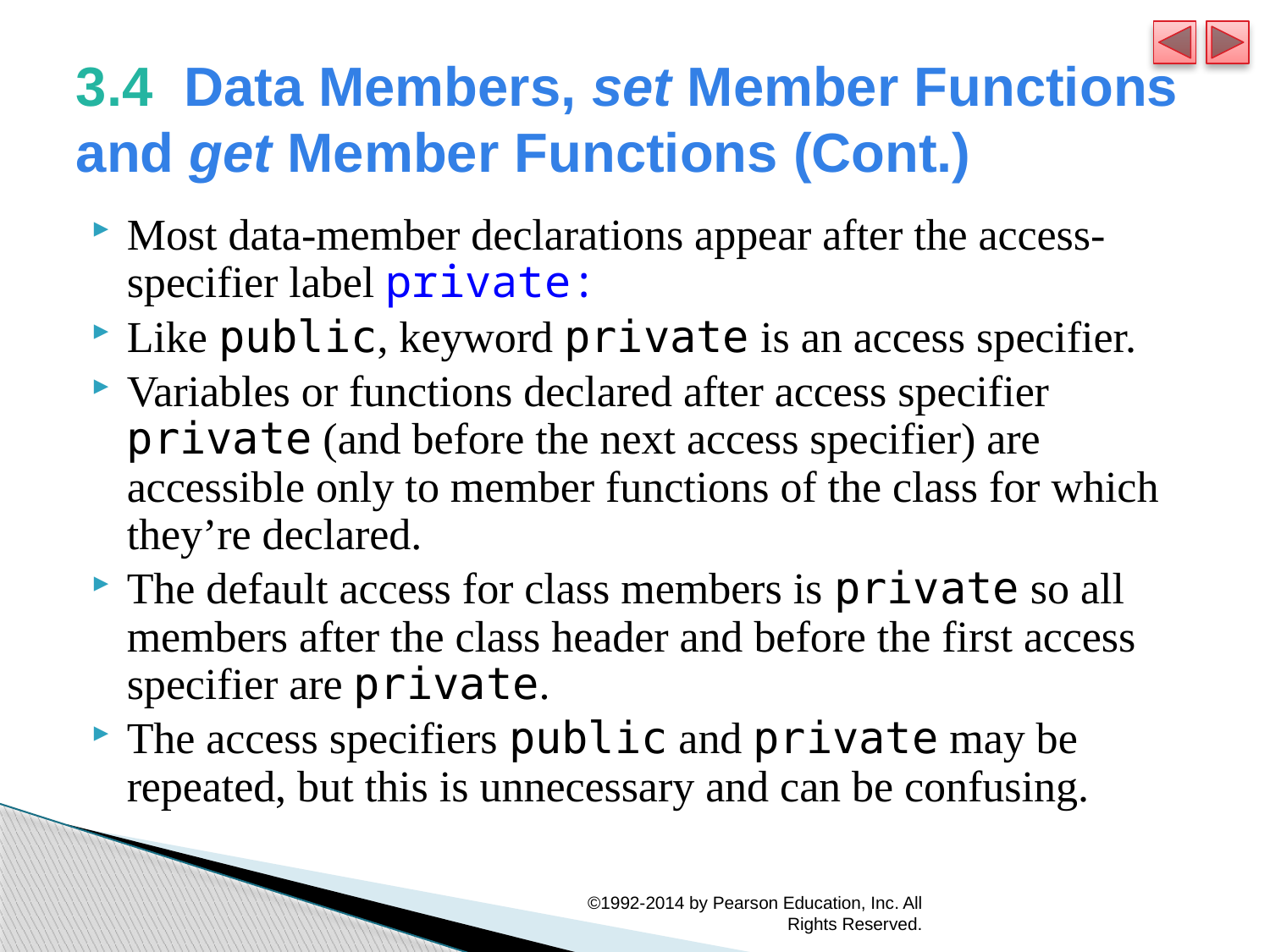

# 3.4  Data Members, set Member Functions and get Member Functions (Cont.)
Most data-member declarations appear after the access-specifier label private:
Like public, keyword private is an access specifier.
Variables or functions declared after access specifier private (and before the next access specifier) are accessible only to member functions of the class for which they’re declared.
The default access for class members is private so all members after the class header and before the first access specifier are private.
The access specifiers public and private may be repeated, but this is unnecessary and can be confusing.
©1992-2014 by Pearson Education, Inc. All Rights Reserved.